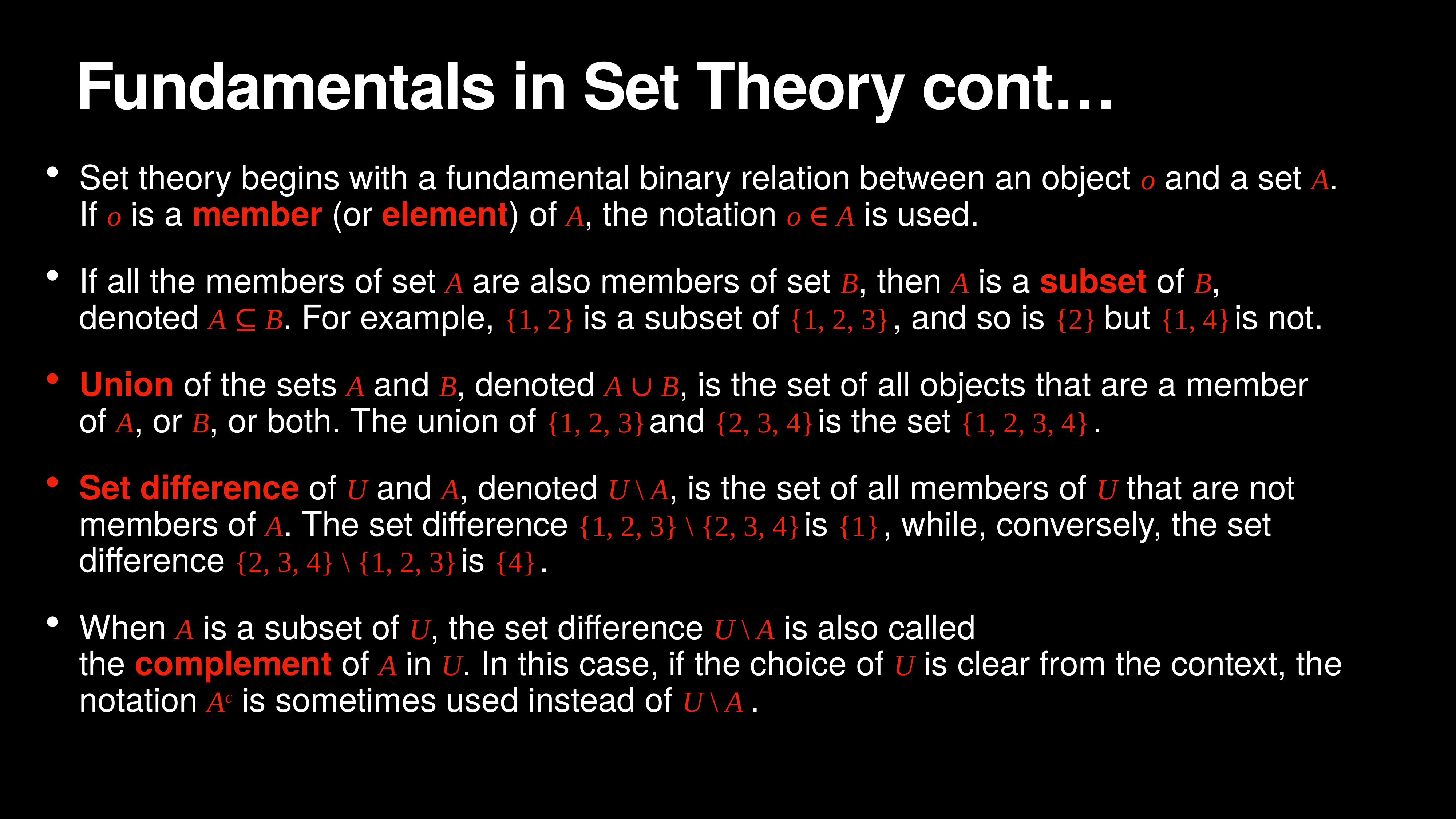

# Fundamentals in Set Theory cont…
Set theory begins with a fundamental binary relation between an object o and a set A. If o is a member (or element) of A, the notation o ∈ A is used.
If all the members of set A are also members of set B, then A is a subset of B, denoted A ⊆ B. For example, {1, 2} is a subset of {1, 2, 3} , and so is {2} but {1, 4} is not.
Union of the sets A and B, denoted A ∪ B, is the set of all objects that are a member of A, or B, or both. The union of {1, 2, 3} and {2, 3, 4} is the set {1, 2, 3, 4} .
Set difference of U and A, denoted U \ A, is the set of all members of U that are not members of A. The set difference {1, 2, 3} \ {2, 3, 4} is {1} , while, conversely, the set difference {2, 3, 4} \ {1, 2, 3} is {4} .
When A is a subset of U, the set difference U \ A is also called the complement of A in U. In this case, if the choice of U is clear from the context, the notation Ac is sometimes used instead of U \ A .
5